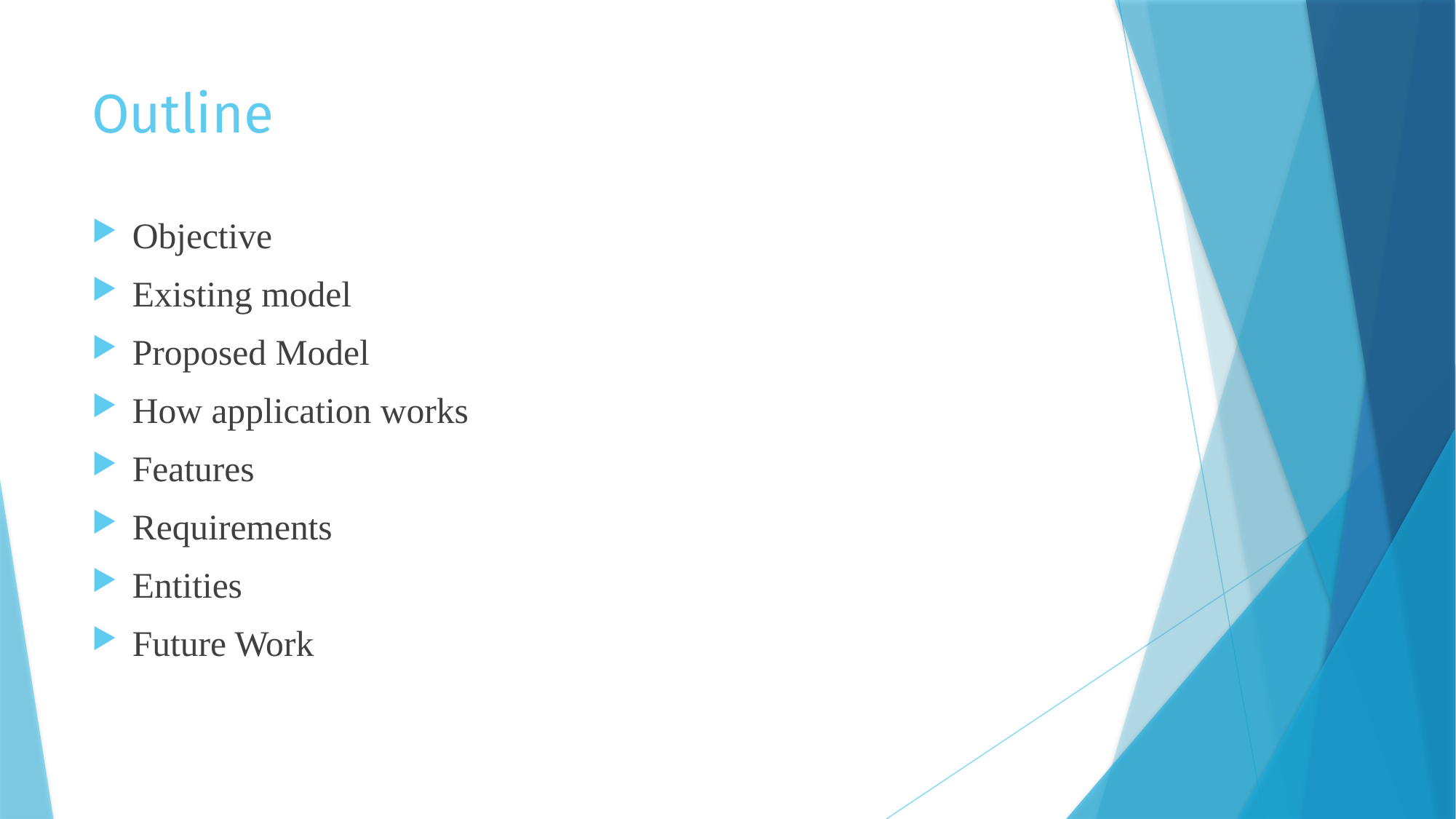

# Outline
Objective
Existing model
Proposed Model
How application works
Features
Requirements
Entities
Future Work